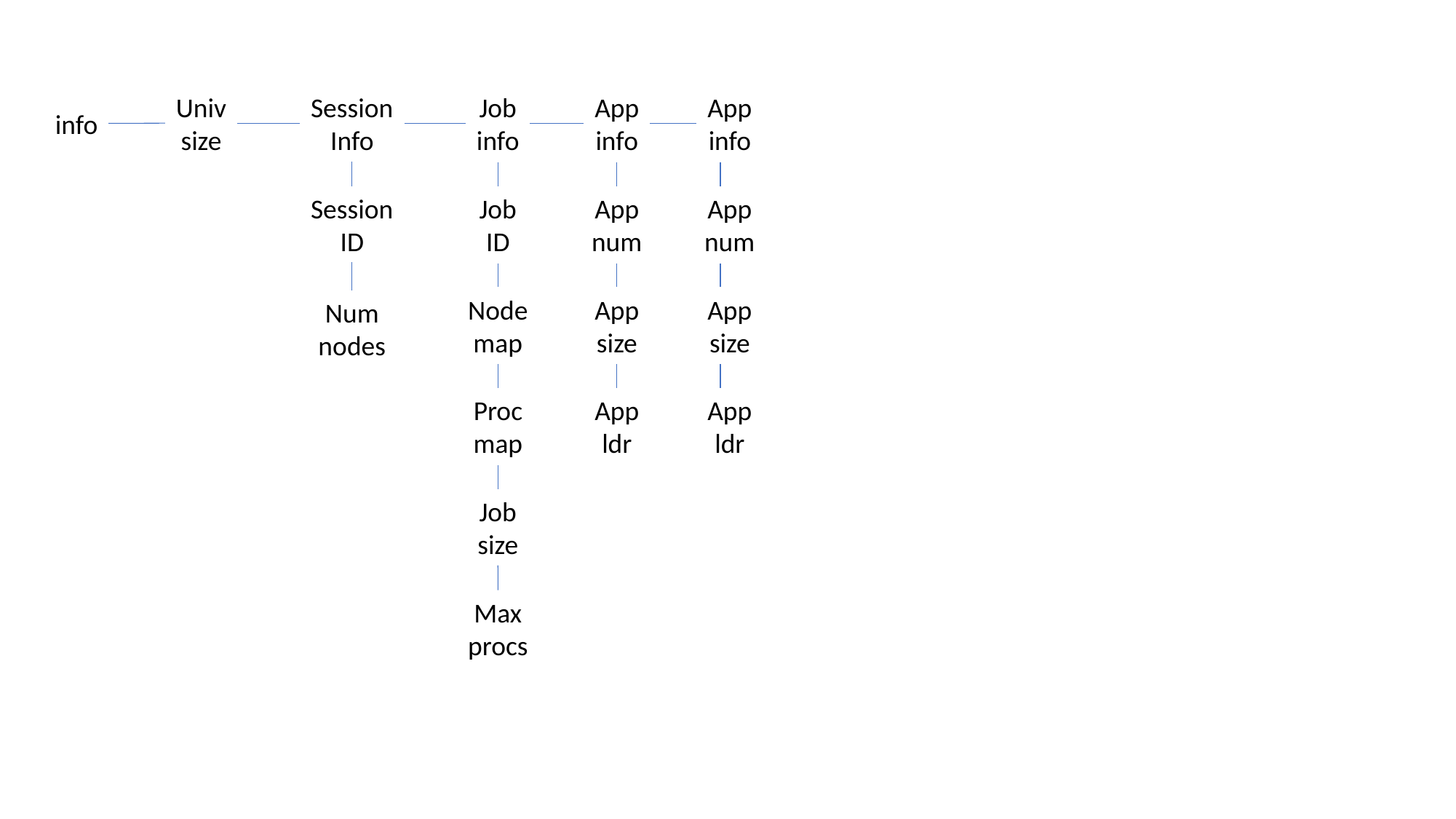

App
info
App
info
Univ
size
Session
Info
Job
info
info
App
num
App
num
Job
ID
Session
ID
App
size
App
size
Node
map
Num
nodes
App
ldr
App
ldr
Proc
map
Job
size
Max
procs